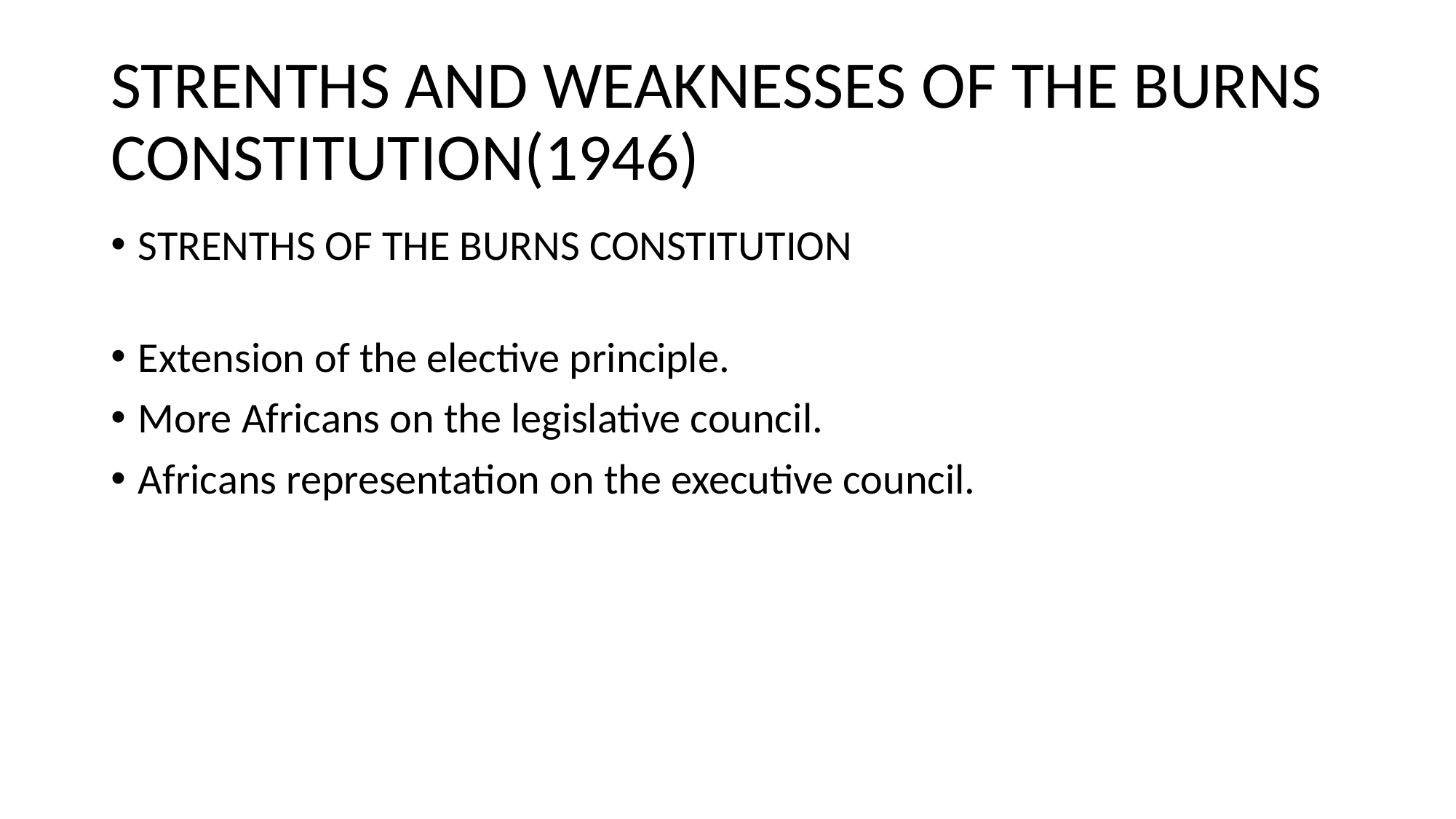

# STRENTHS AND WEAKNESSES OF THE BURNS CONSTITUTION(1946)
STRENTHS OF THE BURNS CONSTITUTION
Extension of the elective principle.
More Africans on the legislative council.
Africans representation on the executive council.